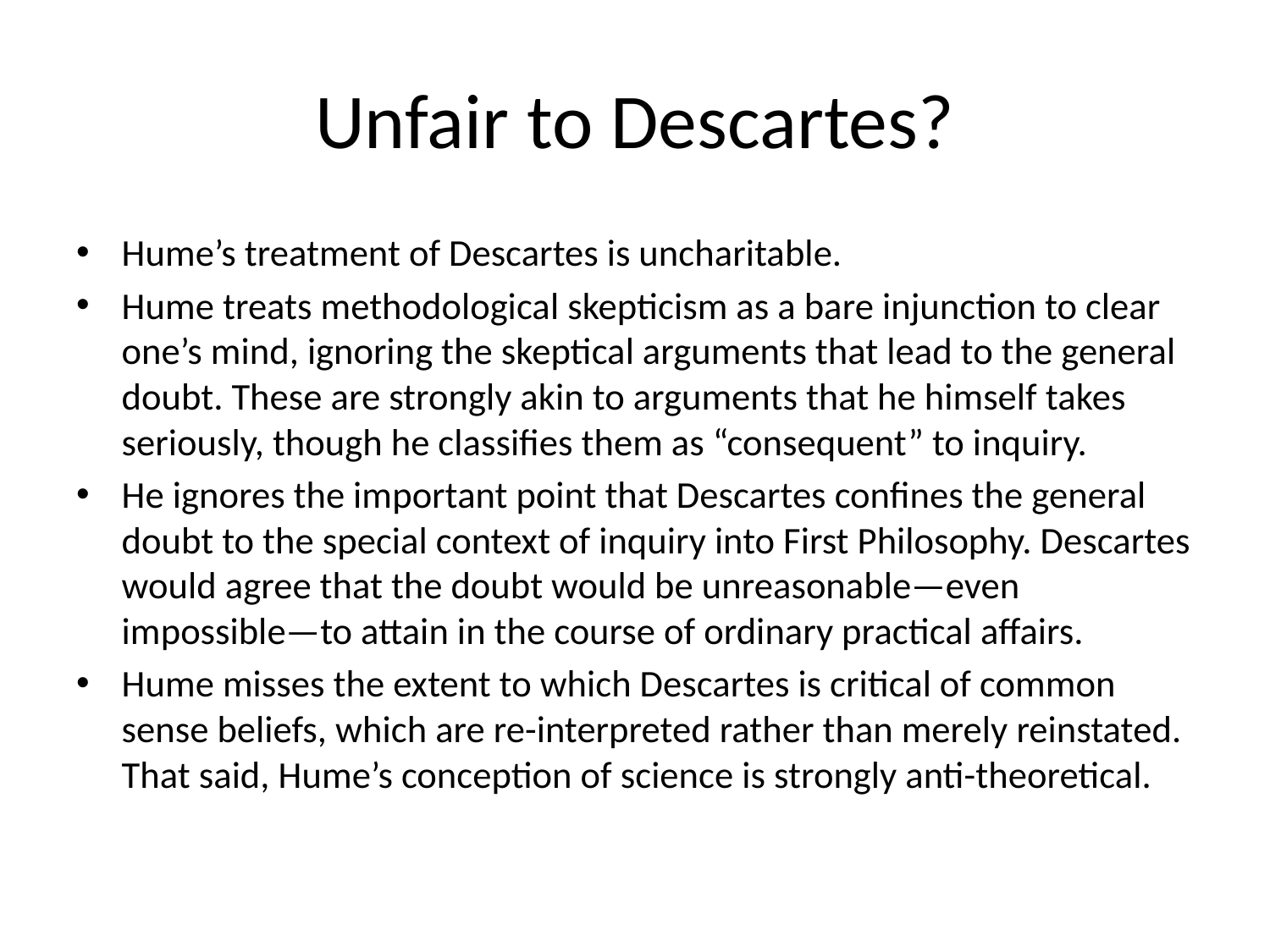

# Unfair to Descartes?
Hume’s treatment of Descartes is uncharitable.
Hume treats methodological skepticism as a bare injunction to clear one’s mind, ignoring the skeptical arguments that lead to the general doubt. These are strongly akin to arguments that he himself takes seriously, though he classifies them as “consequent” to inquiry.
He ignores the important point that Descartes confines the general doubt to the special context of inquiry into First Philosophy. Descartes would agree that the doubt would be unreasonable—even impossible—to attain in the course of ordinary practical affairs.
Hume misses the extent to which Descartes is critical of common sense beliefs, which are re-interpreted rather than merely reinstated. That said, Hume’s conception of science is strongly anti-theoretical.